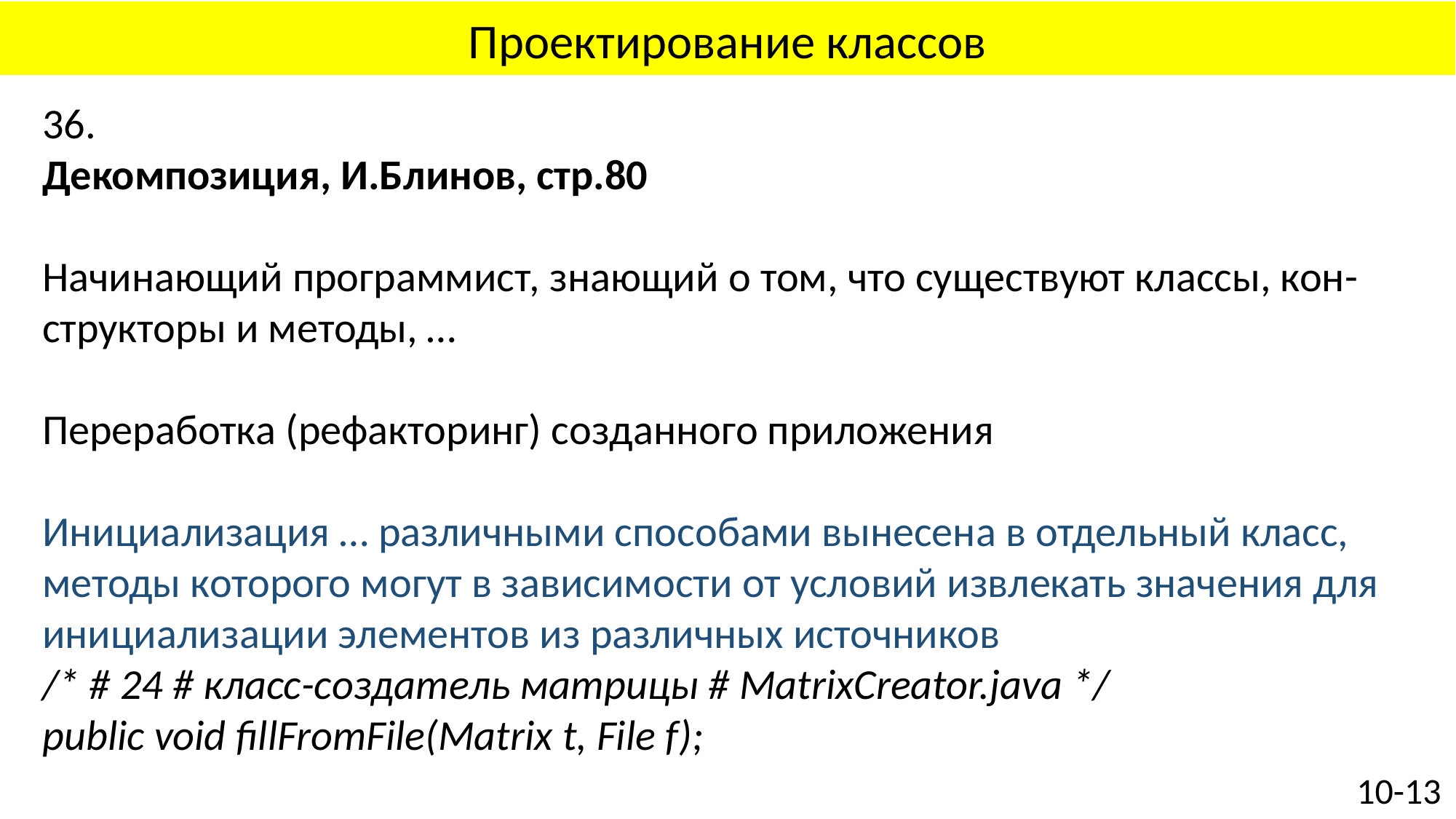

# Проектирование классов
36.
Декомпозиция, И.Блинов, стр.80

Начинающий программист, знающий о том, что существуют классы, кон-
структоры и методы, …

Переработка (рефакторинг) созданного приложения

Инициализация … различными способами вынесена в отдельный класс, методы которого могут в зависимости от условий извлекать значения для инициализации элементов из различных источников
/* # 24 # класс-создатель матрицы # MatrixCreator.java */
public void fillFromFile(Matrix t, File f);
10-13